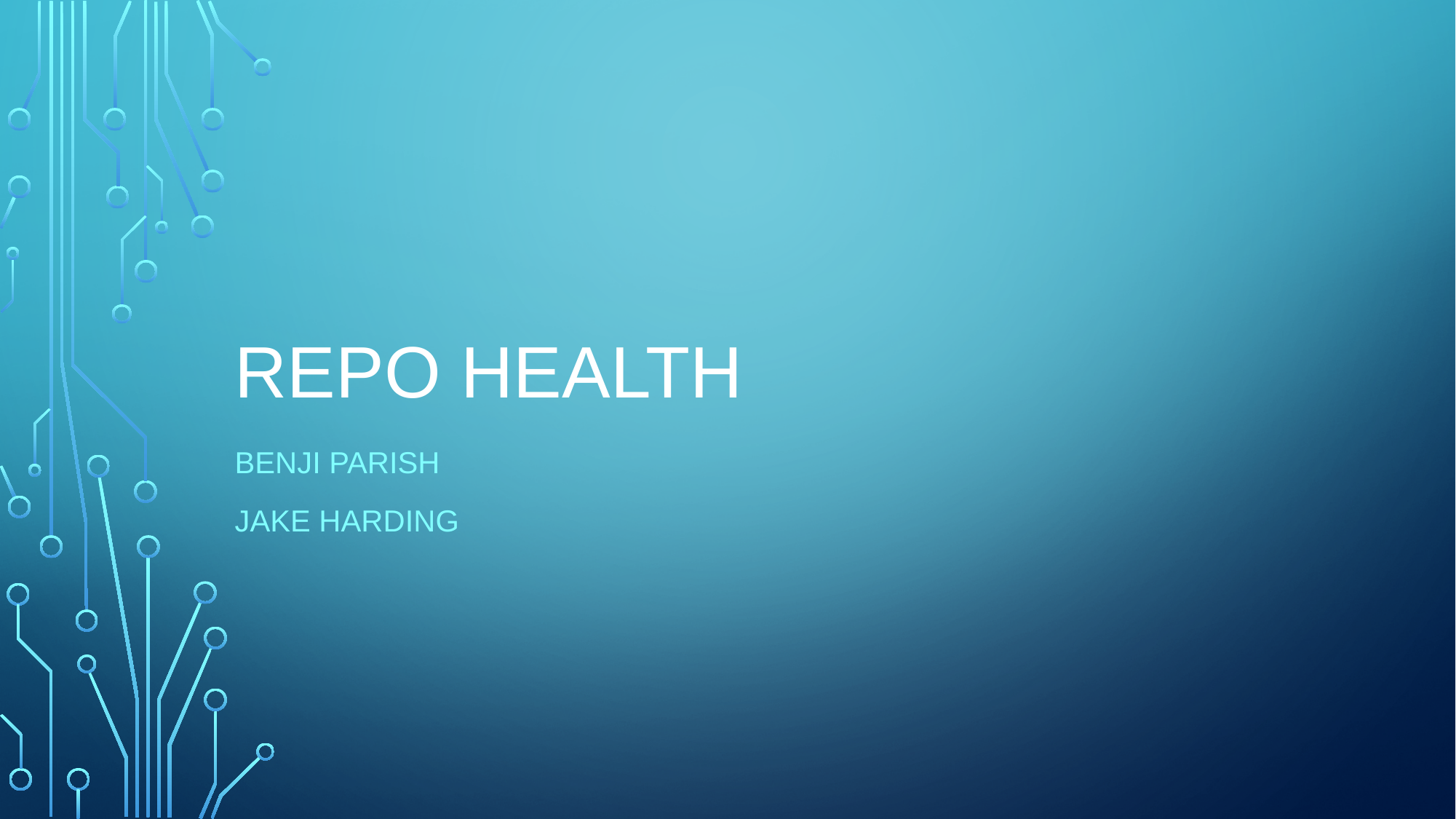

# Repo health
Benji parish
Jake harding